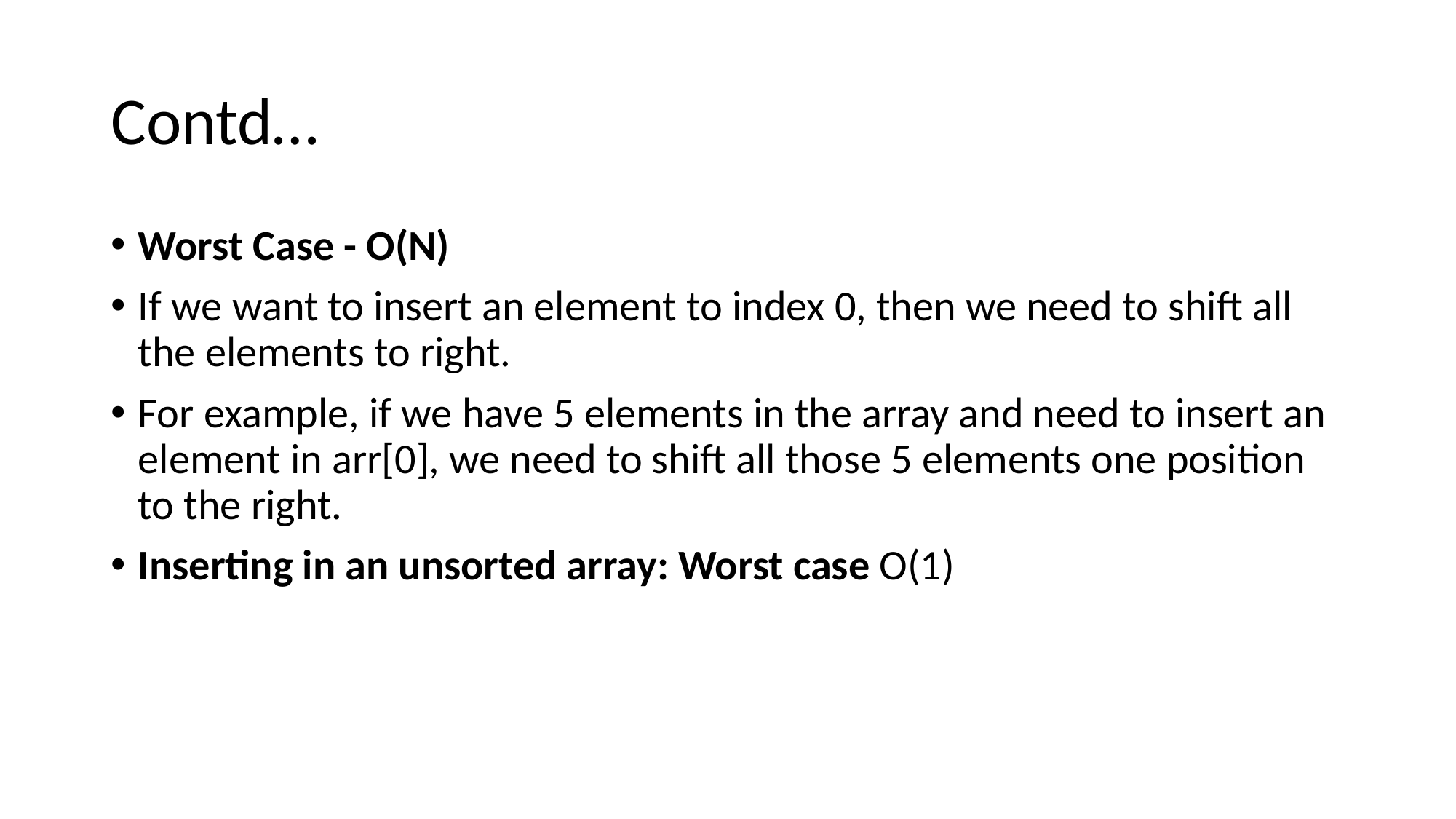

# Contd…
Worst Case - O(N)
If we want to insert an element to index 0, then we need to shift all the elements to right.
For example, if we have 5 elements in the array and need to insert an element in arr[0], we need to shift all those 5 elements one position to the right.
Inserting in an unsorted array: Worst case O(1)